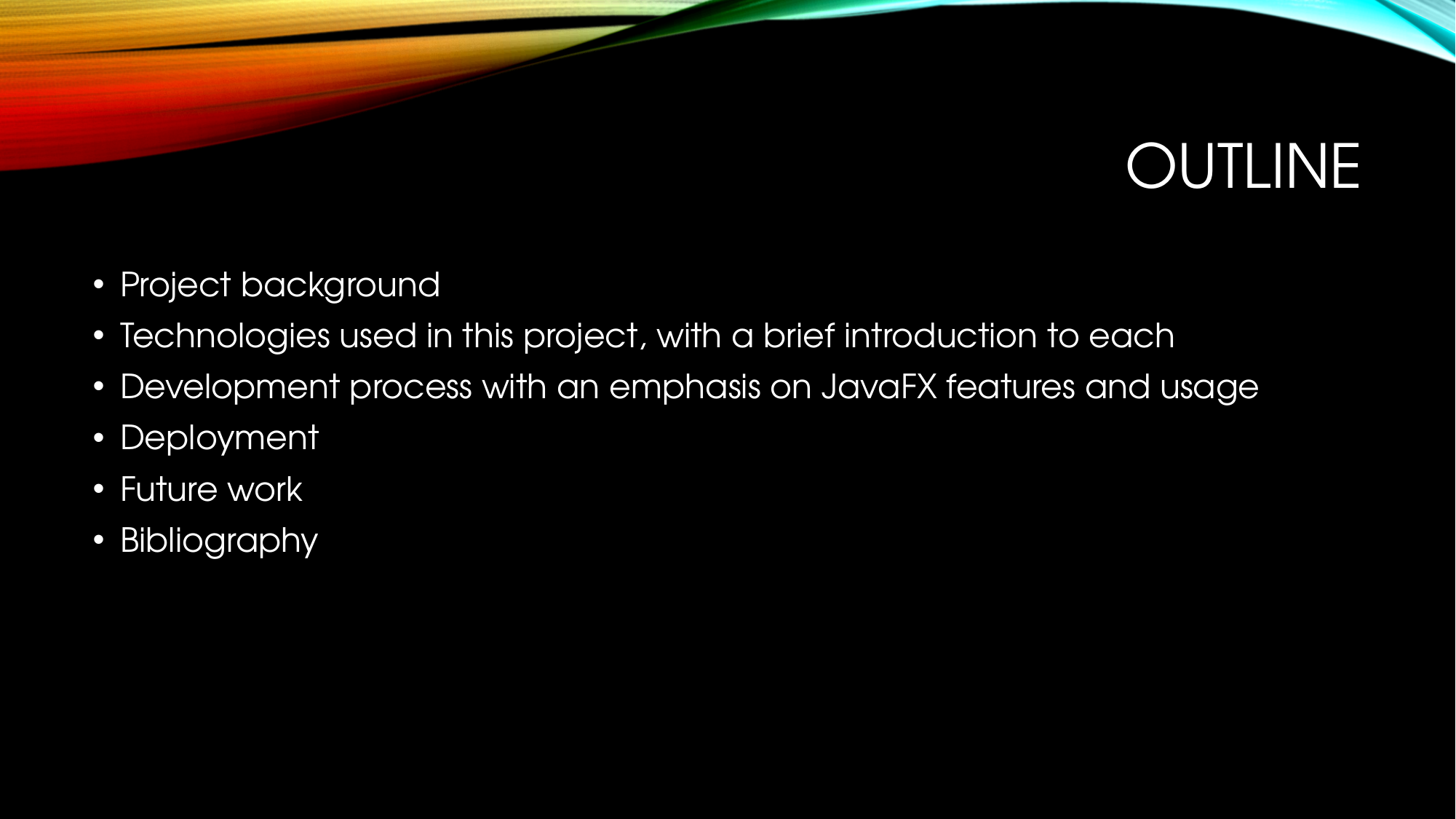

# Outline
Project background
Technologies used in this project, with a brief introduction to each
Development process with an emphasis on JavaFX features and usage
Deployment
Future work
Bibliography